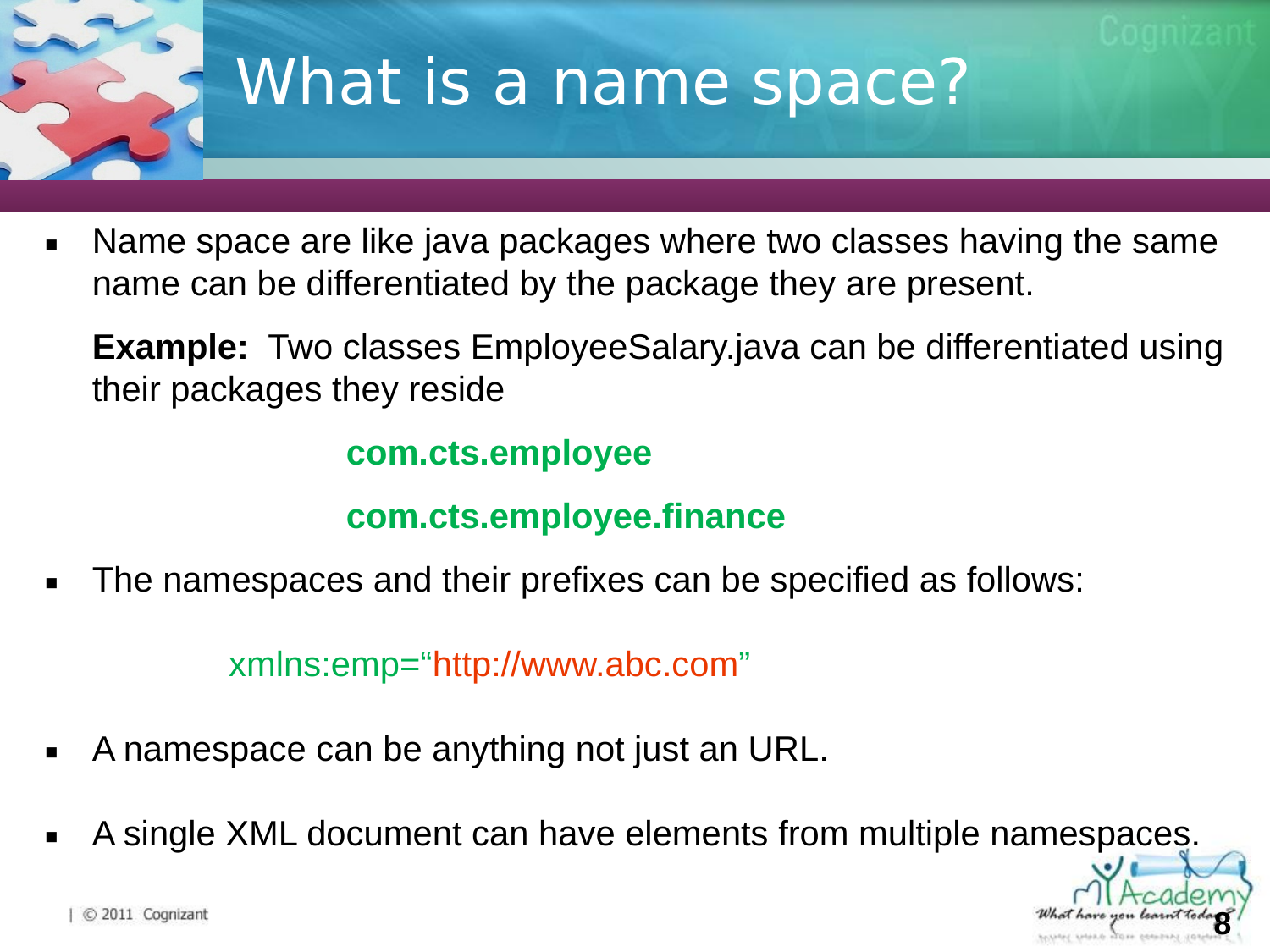

# What is a name space?
Name space are like java packages where two classes having the same name can be differentiated by the package they are present.
	Example:  Two classes EmployeeSalary.java can be differentiated using their packages they reside
			com.cts.employee
			com.cts.employee.finance
The namespaces and their prefixes can be specified as follows:
		 xmlns:emp=“http://www.abc.com”
A namespace can be anything not just an URL.
A single XML document can have elements from multiple namespaces.

8